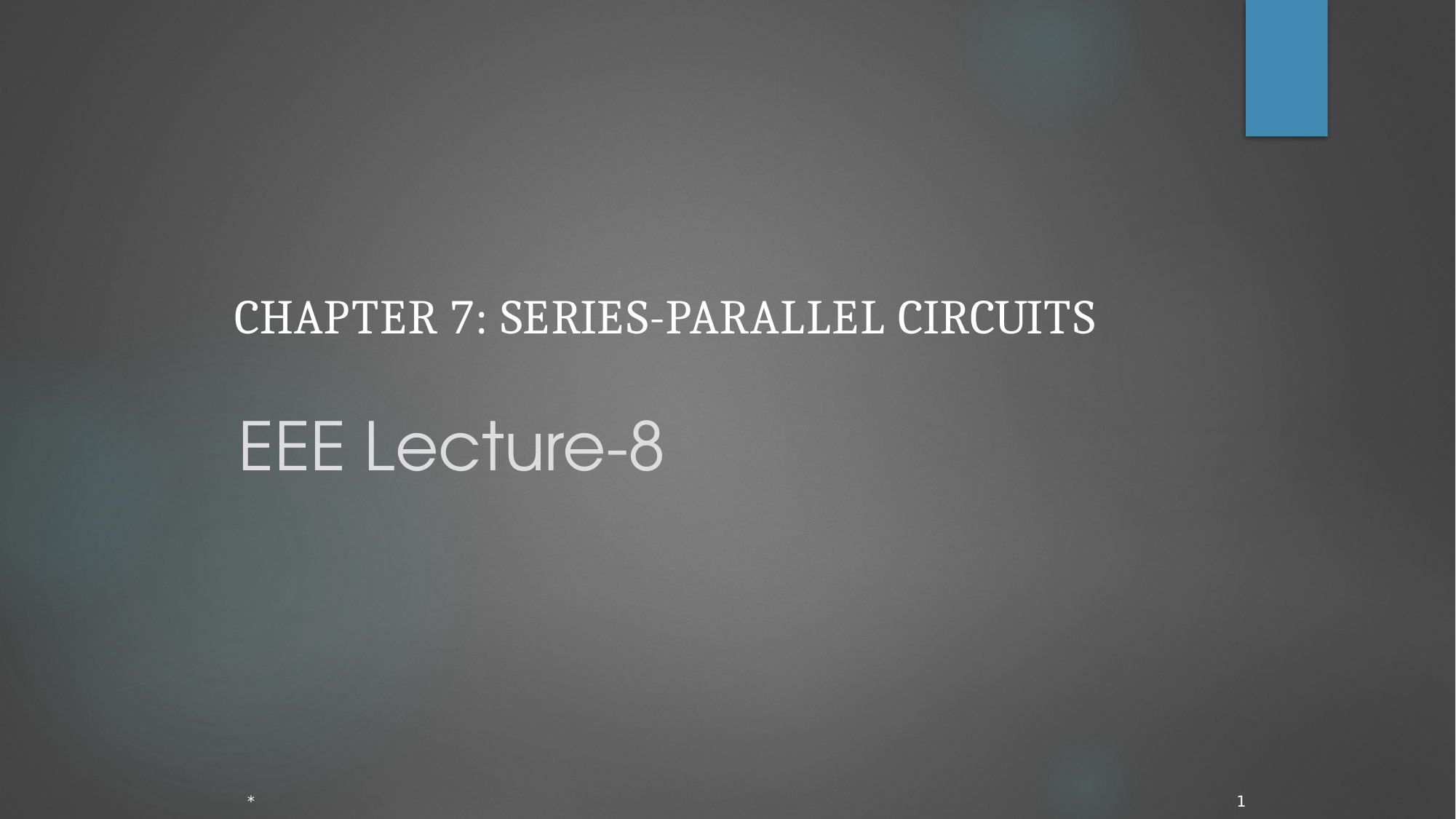

CHAPTER 7: SERIES-PARALLEL CIRCUITS
# EEE Lecture-8
*
1